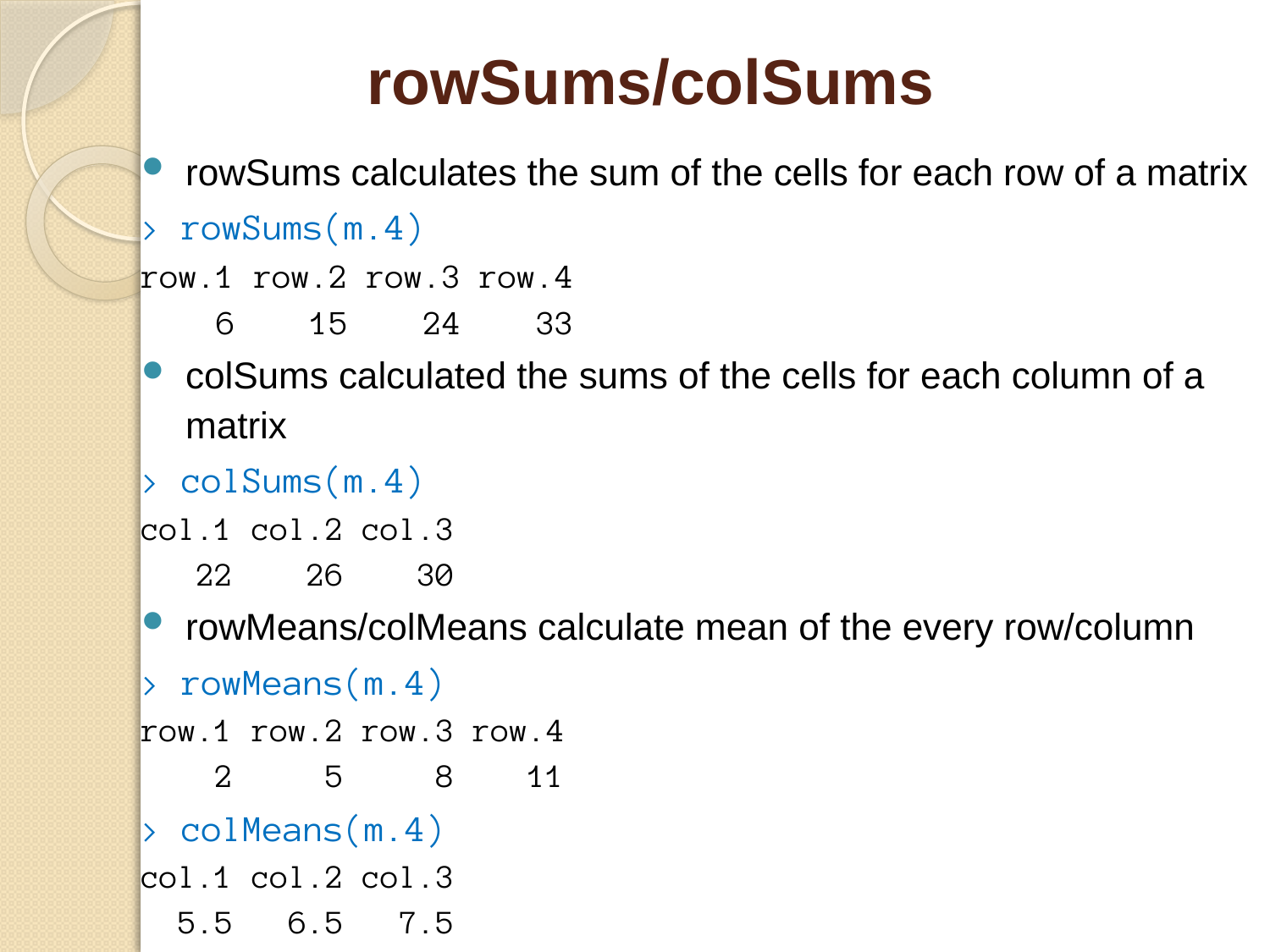

# rowSums/colSums
rowSums calculates the sum of the cells for each row of a matrix
> rowSums(m.4)
row.1 row.2 row.3 row.4
    6    15    24    33
colSums calculated the sums of the cells for each column of a matrix
> colSums(m.4)
col.1 col.2 col.3
   22    26    30
rowMeans/colMeans calculate mean of the every row/column
> rowMeans(m.4)
row.1 row.2 row.3 row.4
    2     5     8    11
> colMeans(m.4)
col.1 col.2 col.3
  5.5   6.5   7.5